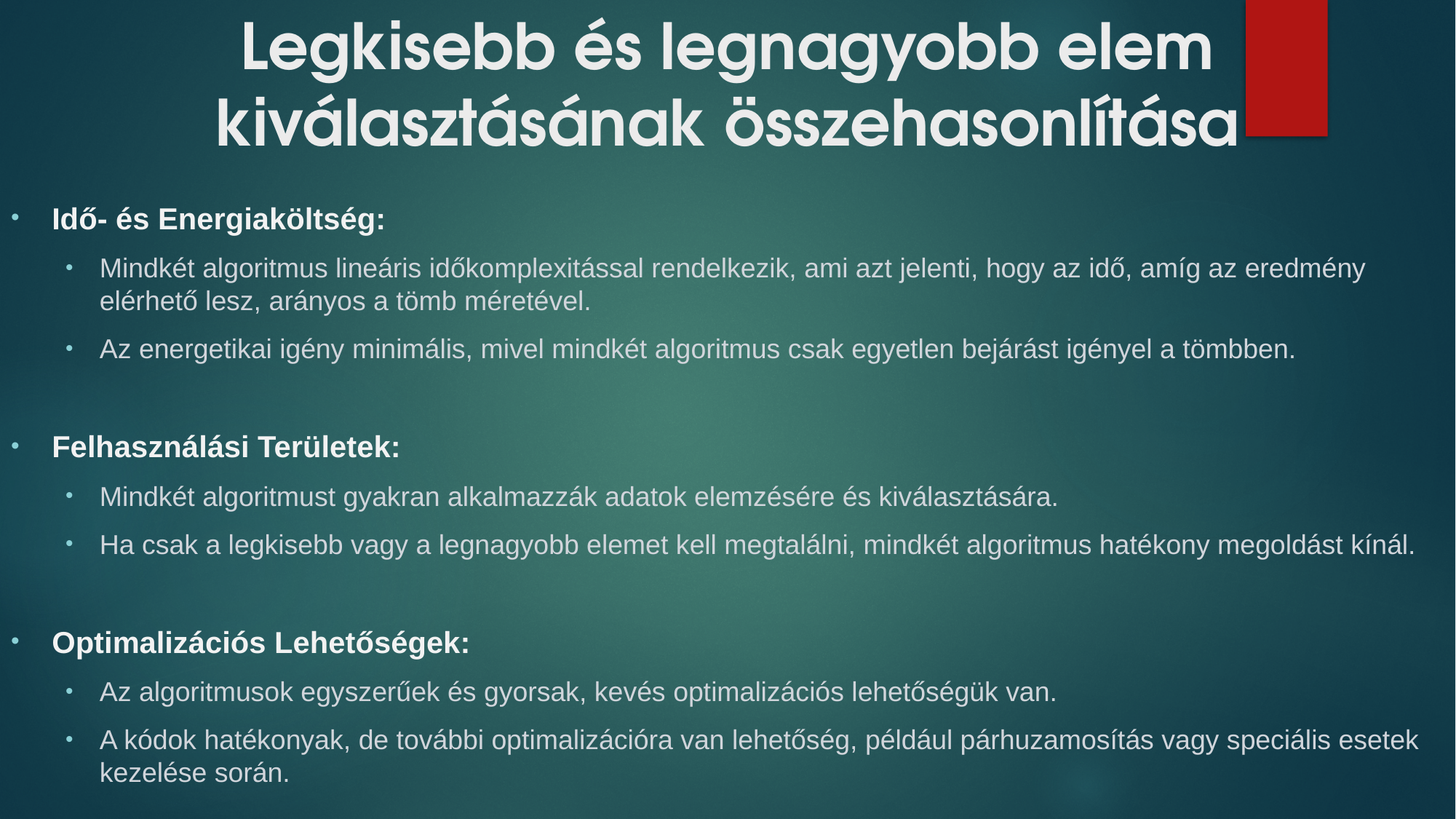

# Legkisebb és legnagyobb elem kiválasztásának összehasonlítása
Idő- és Energiaköltség:
Mindkét algoritmus lineáris időkomplexitással rendelkezik, ami azt jelenti, hogy az idő, amíg az eredmény elérhető lesz, arányos a tömb méretével.
Az energetikai igény minimális, mivel mindkét algoritmus csak egyetlen bejárást igényel a tömbben.

Felhasználási Területek:
Mindkét algoritmust gyakran alkalmazzák adatok elemzésére és kiválasztására.
Ha csak a legkisebb vagy a legnagyobb elemet kell megtalálni, mindkét algoritmus hatékony megoldást kínál.

Optimalizációs Lehetőségek:
Az algoritmusok egyszerűek és gyorsak, kevés optimalizációs lehetőségük van.
A kódok hatékonyak, de további optimalizációra van lehetőség, például párhuzamosítás vagy speciális esetek kezelése során.